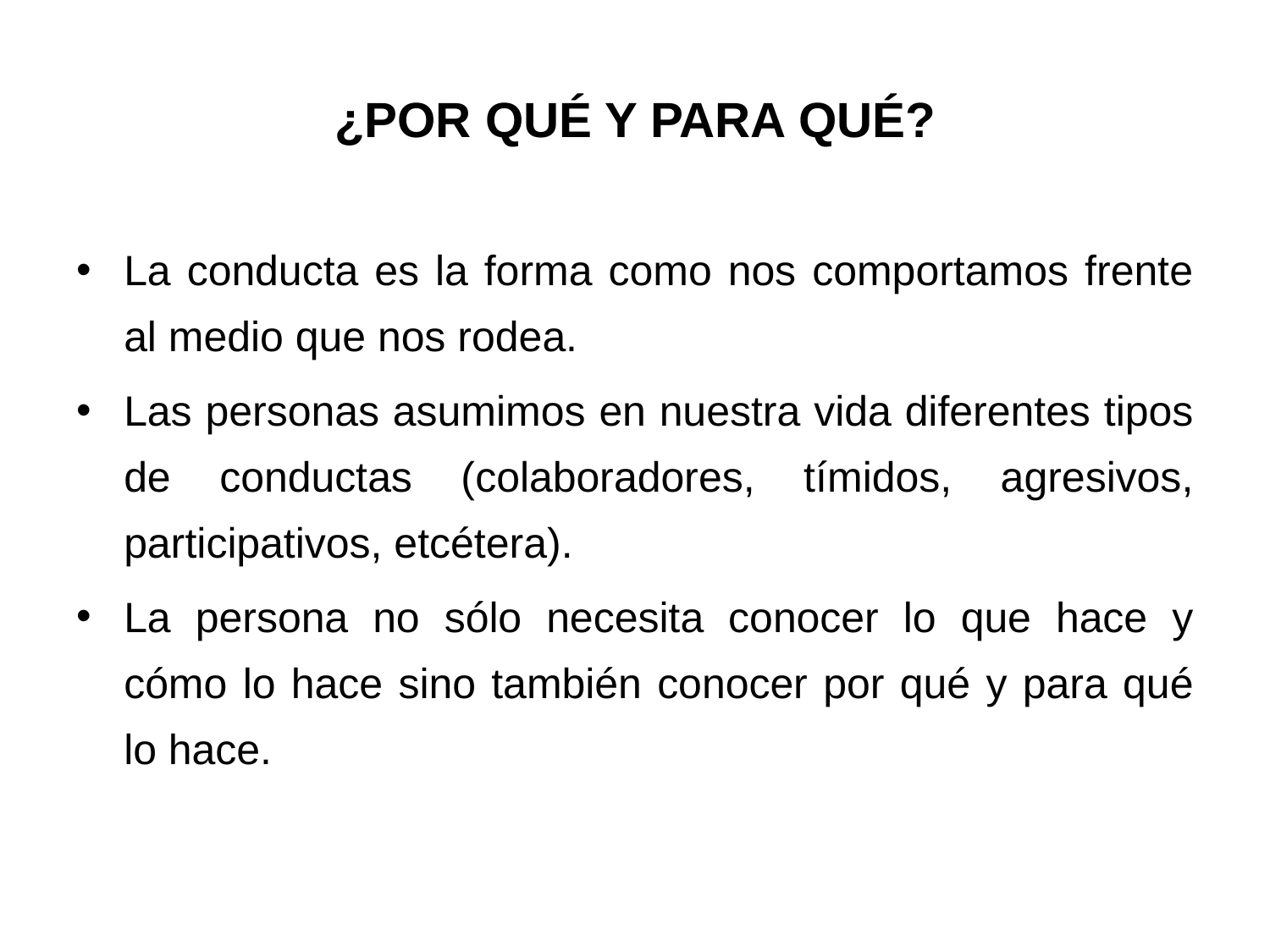

# ¿POR QUÉ Y PARA QUÉ?
La conducta es la forma como nos comportamos frente al medio que nos rodea.
Las personas asumimos en nuestra vida diferentes tipos de conductas (colaboradores, tímidos, agresivos, participativos, etcétera).
La persona no sólo necesita conocer lo que hace y cómo lo hace sino también conocer por qué y para qué lo hace.